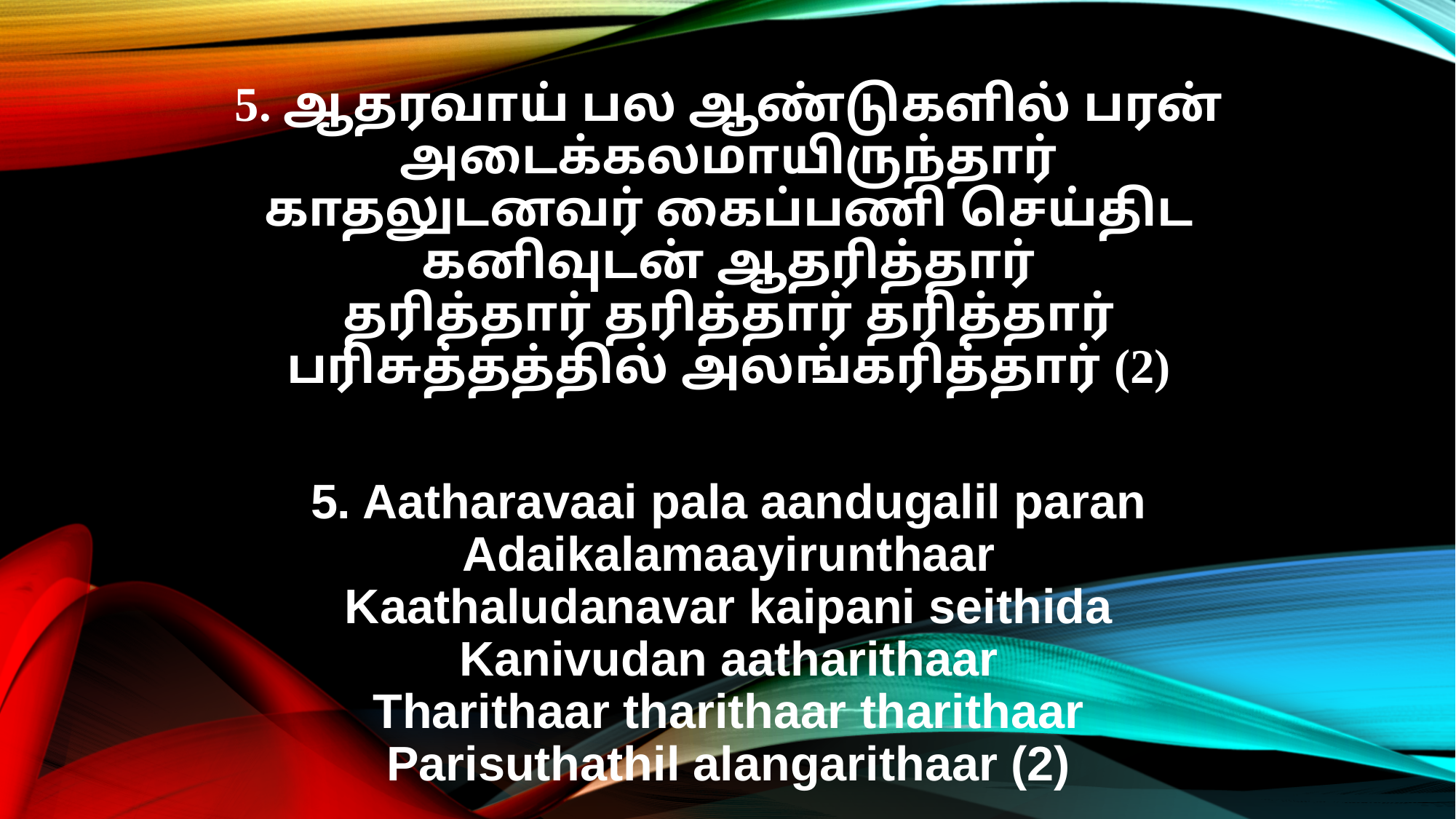

5. ஆதரவாய் பல ஆண்டுகளில் பரன்
அடைக்கலமாயிருந்தார்
காதலுடனவர் கைப்பணி செய்திட
கனிவுடன் ஆதரித்தார்
தரித்தார் தரித்தார் தரித்தார்
பரிசுத்தத்தில் அலங்கரித்தார் (2)

5. Aatharavaai pala aandugalil paran
Adaikalamaayirunthaar
Kaathaludanavar kaipani seithida
Kanivudan aatharithaar
Tharithaar tharithaar tharithaar
Parisuthathil alangarithaar (2)